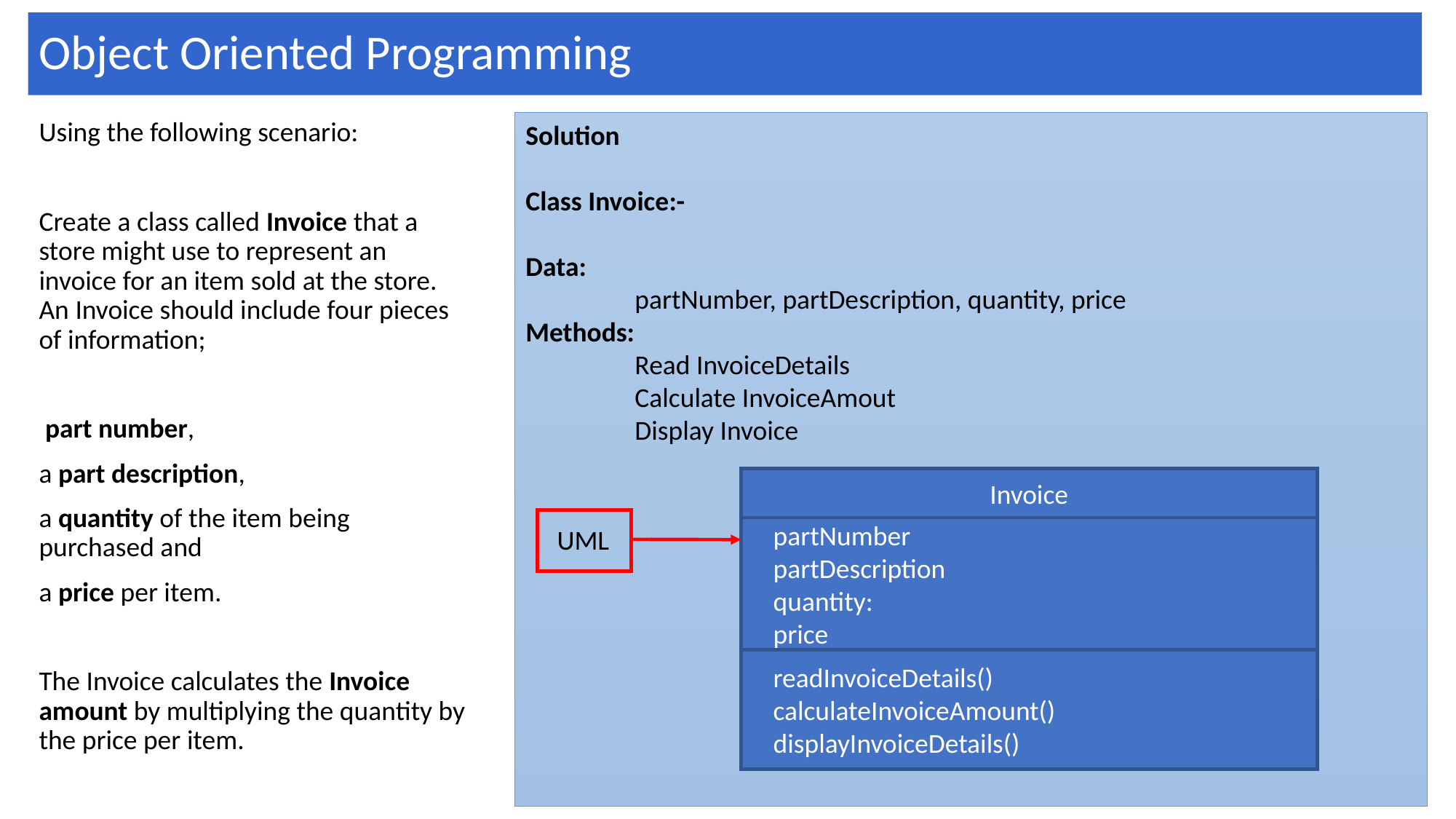

# Object Oriented Programming
Using the following scenario:

Create a class called Invoice that a store might use to represent an invoice for an item sold at the store. An Invoice should include four pieces of information;

 part number,
a part description,
a quantity of the item being purchased and
a price per item.

The Invoice calculates the Invoice amount by multiplying the quantity by the price per item.

Solution

Class Invoice:-

Data:
	partNumber, partDescription, quantity, price
Methods:
	Read InvoiceDetails
	Calculate InvoiceAmout
	Display Invoice
Invoice

UML
partNumber
partDescription
quantity:
price
readInvoiceDetails()
calculateInvoiceAmount()
displayInvoiceDetails()
4